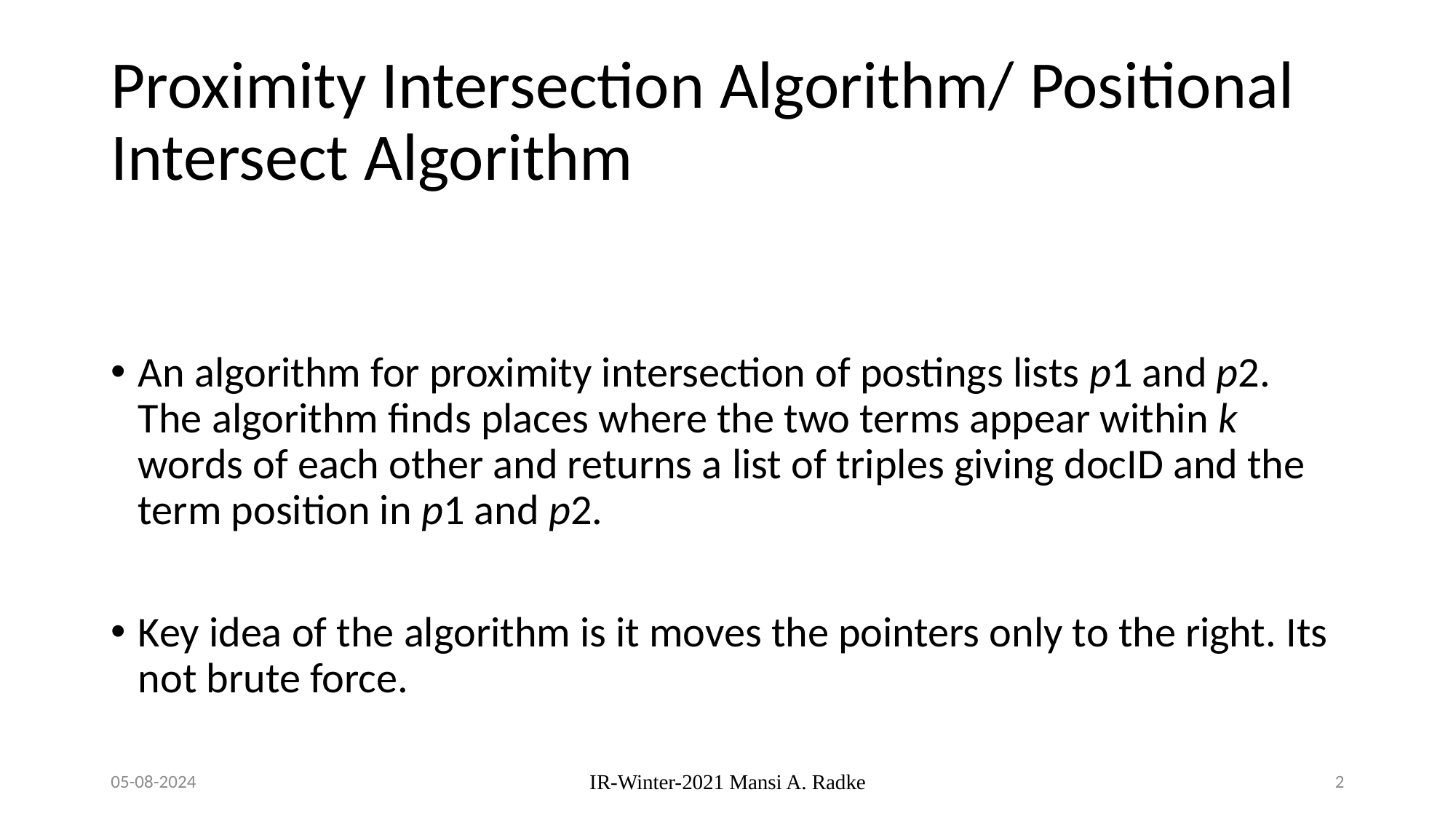

# Proximity Intersection Algorithm/ Positional Intersect Algorithm

An algorithm for proximity intersection of postings lists p1 and p2. The algorithm finds places where the two terms appear within k words of each other and returns a list of triples giving docID and the term position in p1 and p2.

Key idea of the algorithm is it moves the pointers only to the right. Its not brute force.

05-08-2024
IR-Winter-2021 Mansi A. Radke
2